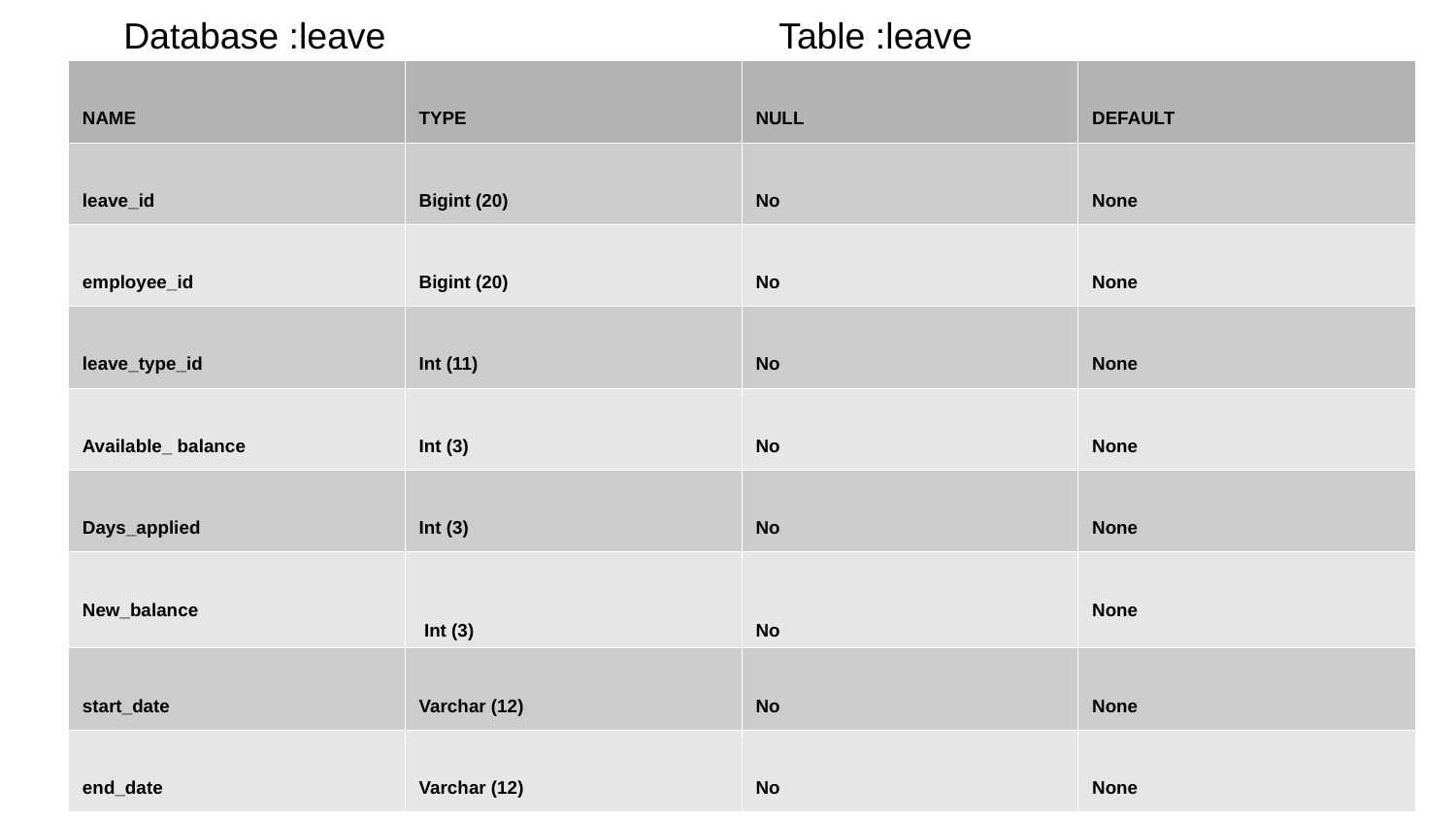

Database :leave
Table :leave
| NAME | TYPE | NULL | DEFAULT |
| --- | --- | --- | --- |
| leave\_id | Bigint (20) | No | None |
| employee\_id | Bigint (20) | No | None |
| leave\_type\_id | Int (11) | No | None |
| Available\_ balance | Int (3) | No | None |
| Days\_applied | Int (3) | No | None |
| New\_balance | Int (3) | No | None |
| start\_date | Varchar (12) | No | None |
| end\_date | Varchar (12) | No | None |